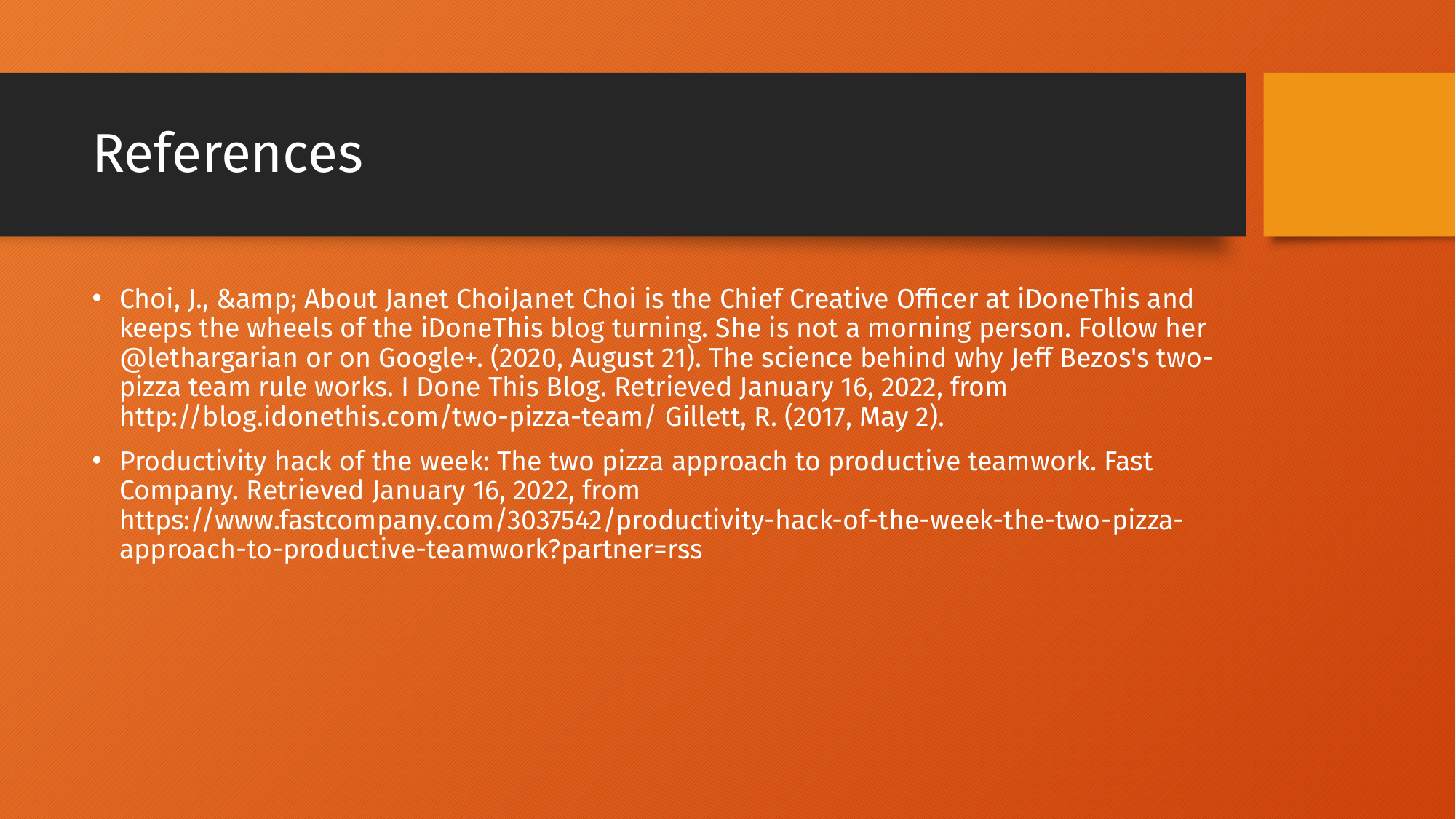

# References
Choi, J., &amp; About Janet ChoiJanet Choi is the Chief Creative Officer at iDoneThis and keeps the wheels of the iDoneThis blog turning. She is not a morning person. Follow her @lethargarian or on Google+. (2020, August 21). The science behind why Jeff Bezos's two-pizza team rule works. I Done This Blog. Retrieved January 16, 2022, from http://blog.idonethis.com/two-pizza-team/ Gillett, R. (2017, May 2).
Productivity hack of the week: The two pizza approach to productive teamwork. Fast Company. Retrieved January 16, 2022, from https://www.fastcompany.com/3037542/productivity-hack-of-the-week-the-two-pizza-approach-to-productive-teamwork?partner=rss